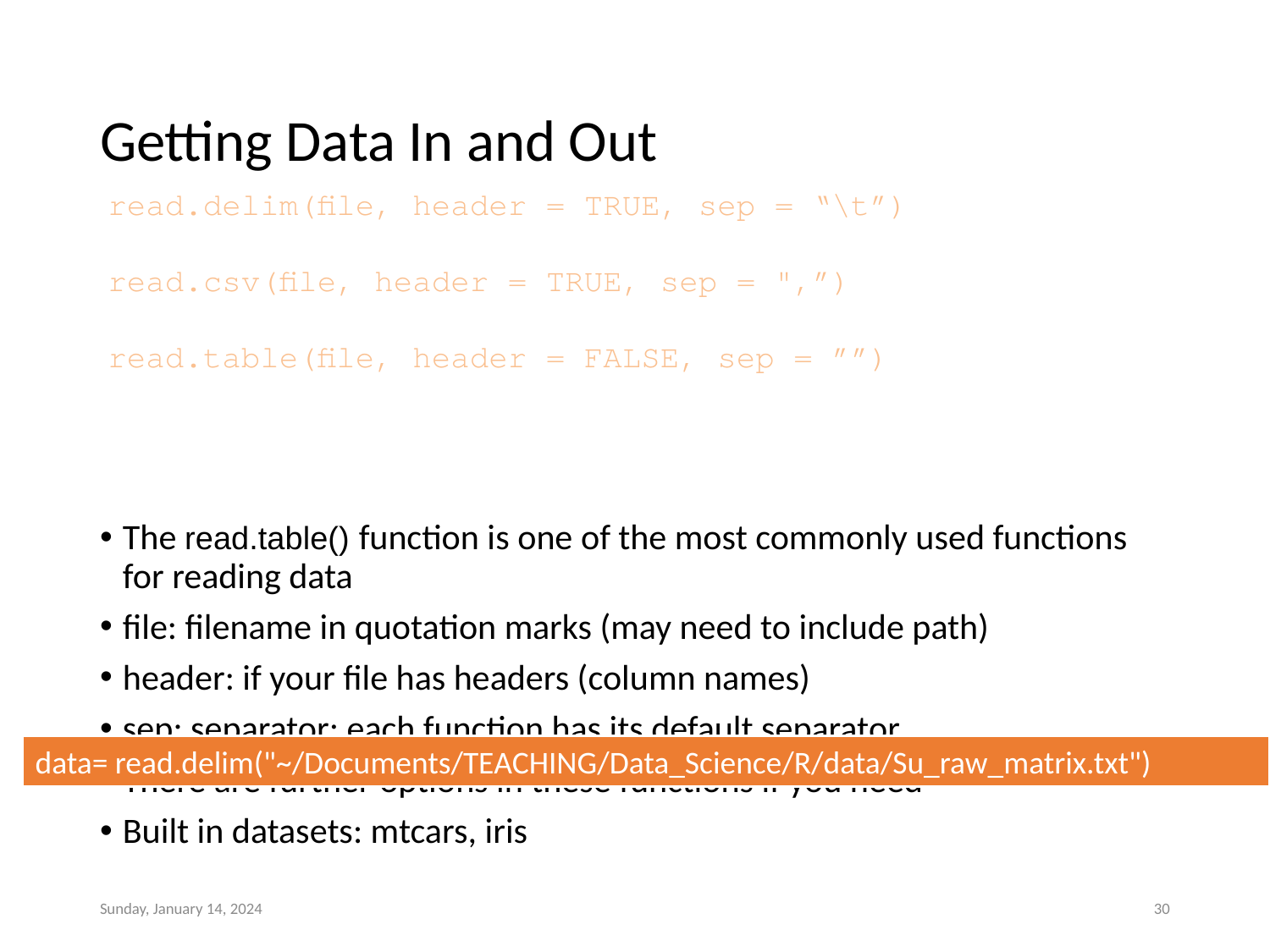

# Getting Data In and Out
read.delim(file, header = TRUE, sep = “\t”)

read.csv(file, header = TRUE, sep = ",”)

read.table(file, header = FALSE, sep = ””)

The read.table() function is one of the most commonly used functions for reading data
file: filename in quotation marks (may need to include path)
header: if your file has headers (column names)
sep: separator; each function has its default separator
There are further options in these functions if you need
Built in datasets: mtcars, iris

data= read.delim("~/Documents/TEACHING/Data_Science/R/data/Su_raw_matrix.txt")
Sunday, January 14, 2024
30